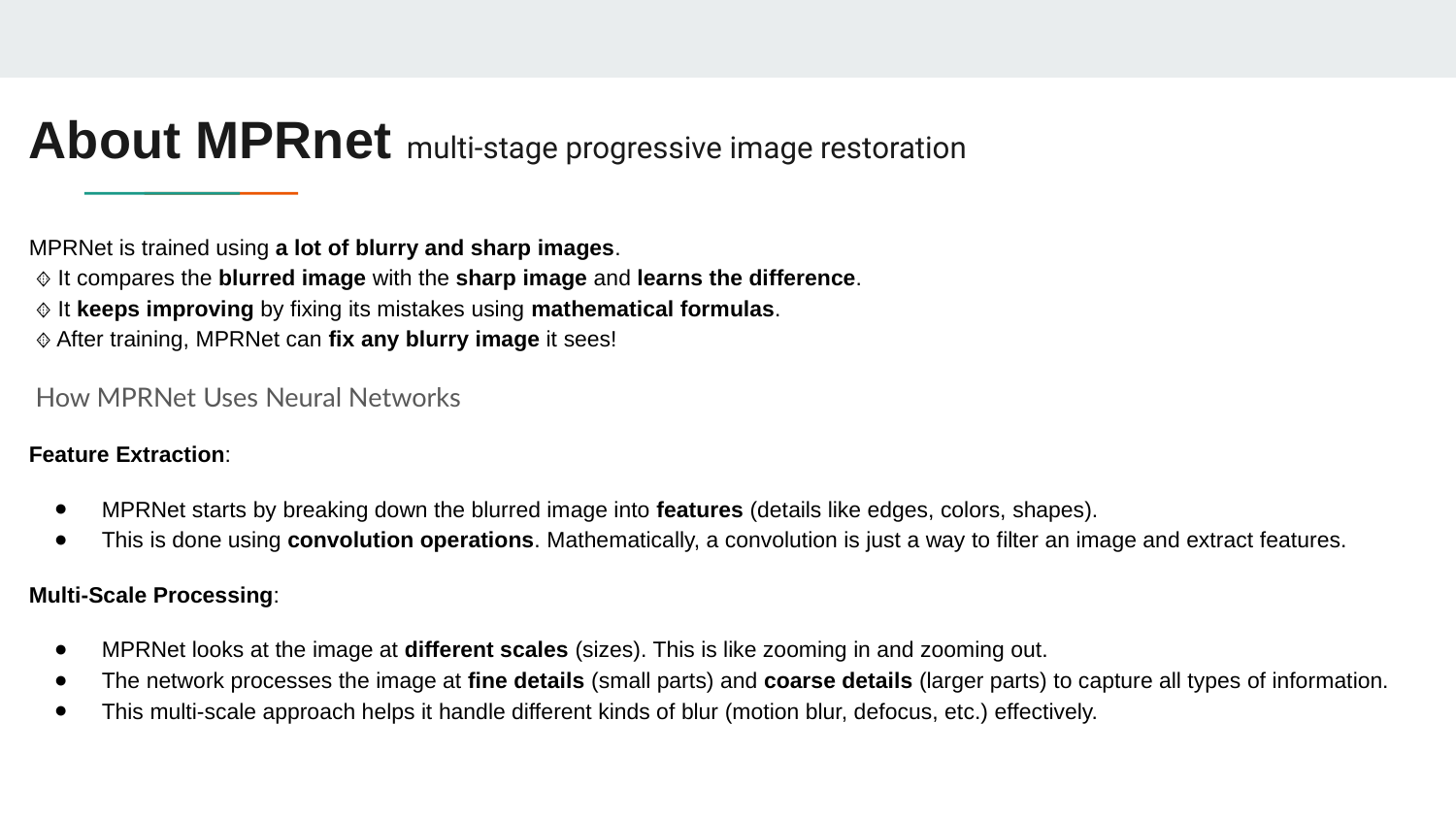

# About MPRnet multi-stage progressive image restoration

MPRNet is trained using a lot of blurry and sharp images.
 🔸 It compares the blurred image with the sharp image and learns the difference.
 🔸 It keeps improving by fixing its mistakes using mathematical formulas.
 🔸 After training, MPRNet can fix any blurry image it sees!
 How MPRNet Uses Neural Networks
Feature Extraction:
MPRNet starts by breaking down the blurred image into features (details like edges, colors, shapes).
This is done using convolution operations. Mathematically, a convolution is just a way to filter an image and extract features.
Multi-Scale Processing:
MPRNet looks at the image at different scales (sizes). This is like zooming in and zooming out.
The network processes the image at fine details (small parts) and coarse details (larger parts) to capture all types of information.
This multi-scale approach helps it handle different kinds of blur (motion blur, defocus, etc.) effectively.